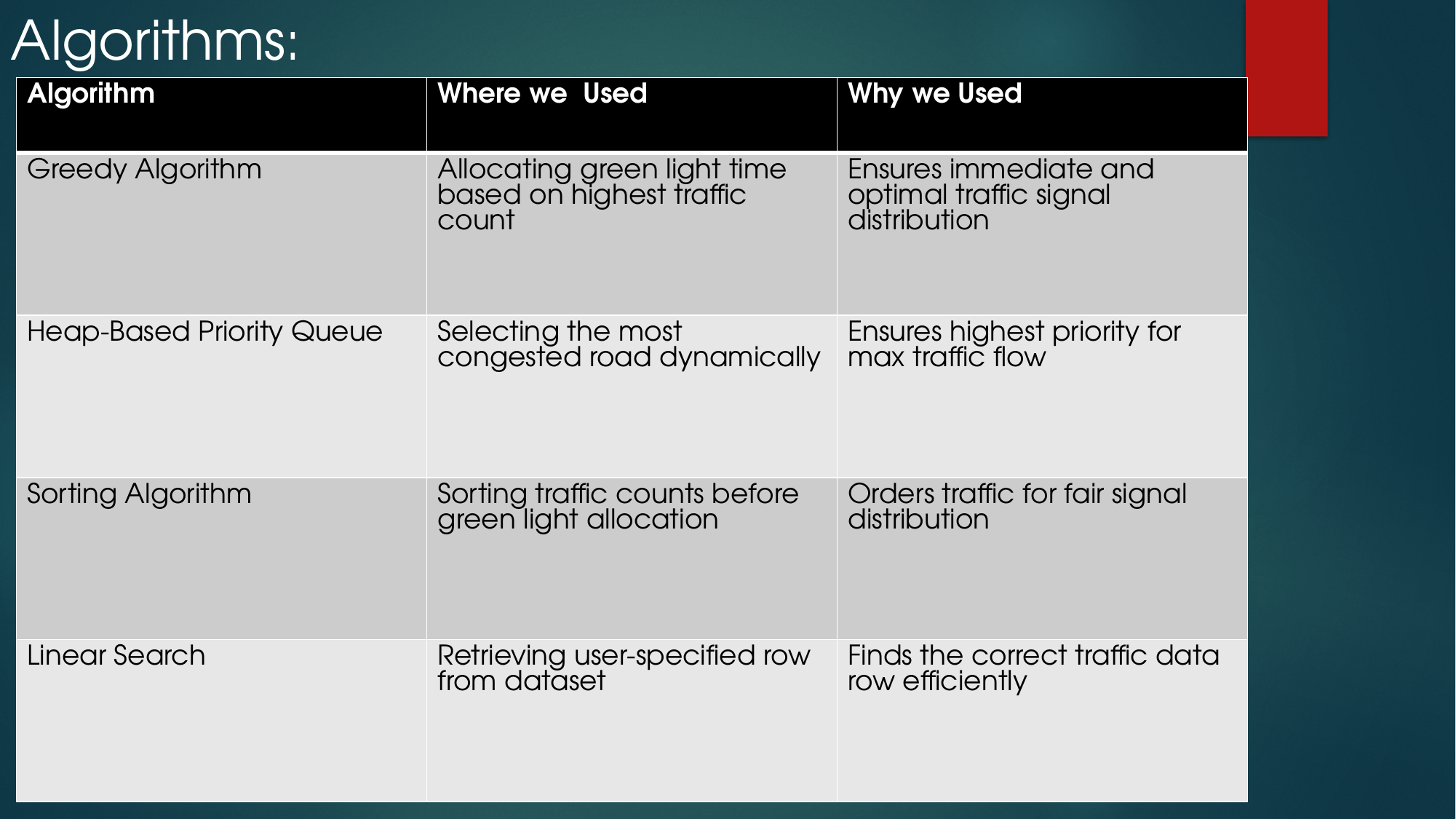

Algorithms:

| Algorithm | Where we Used | Why we Used |
| --- | --- | --- |
| Greedy Algorithm | Allocating green light time based on highest traffic count | Ensures immediate and optimal traffic signal distribution |
| Heap-Based Priority Queue | Selecting the most congested road dynamically | Ensures highest priority for max traffic flow |
| Sorting Algorithm | Sorting traffic counts before green light allocation | Orders traffic for fair signal distribution |
| Linear Search | Retrieving user-specified row from dataset | Finds the correct traffic data row efficiently |